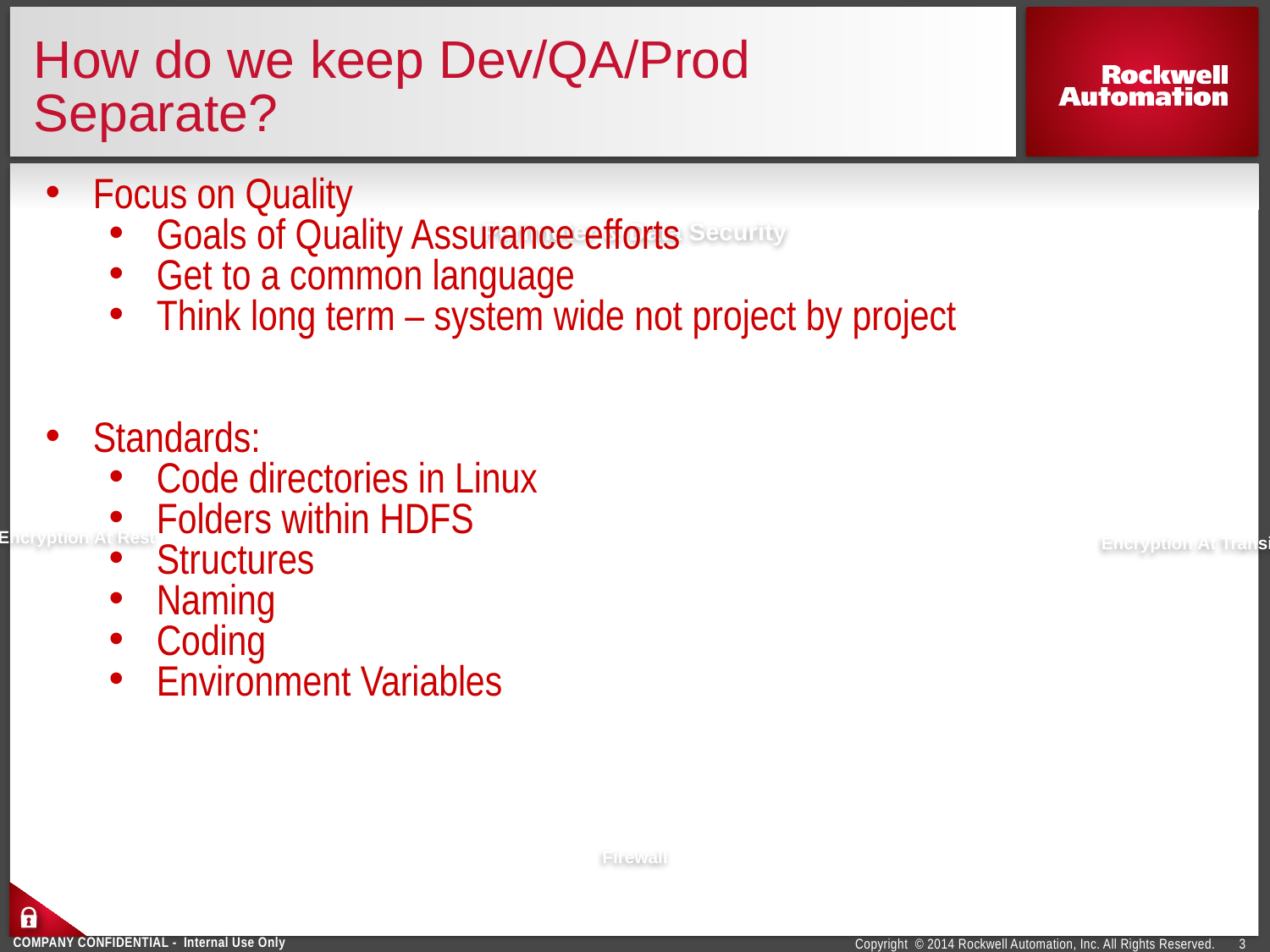

# How do we keep Dev/QA/Prod Separate?
Focus on Quality
Goals of Quality Assurance efforts
Get to a common language
Think long term – system wide not project by project

Standards:
Code directories in Linux
Folders within HDFS
Structures
Naming
Coding
Environment Variables
Perimeter & Data Security
Encryption At Rest
Encryption At Transit
Firewall
3